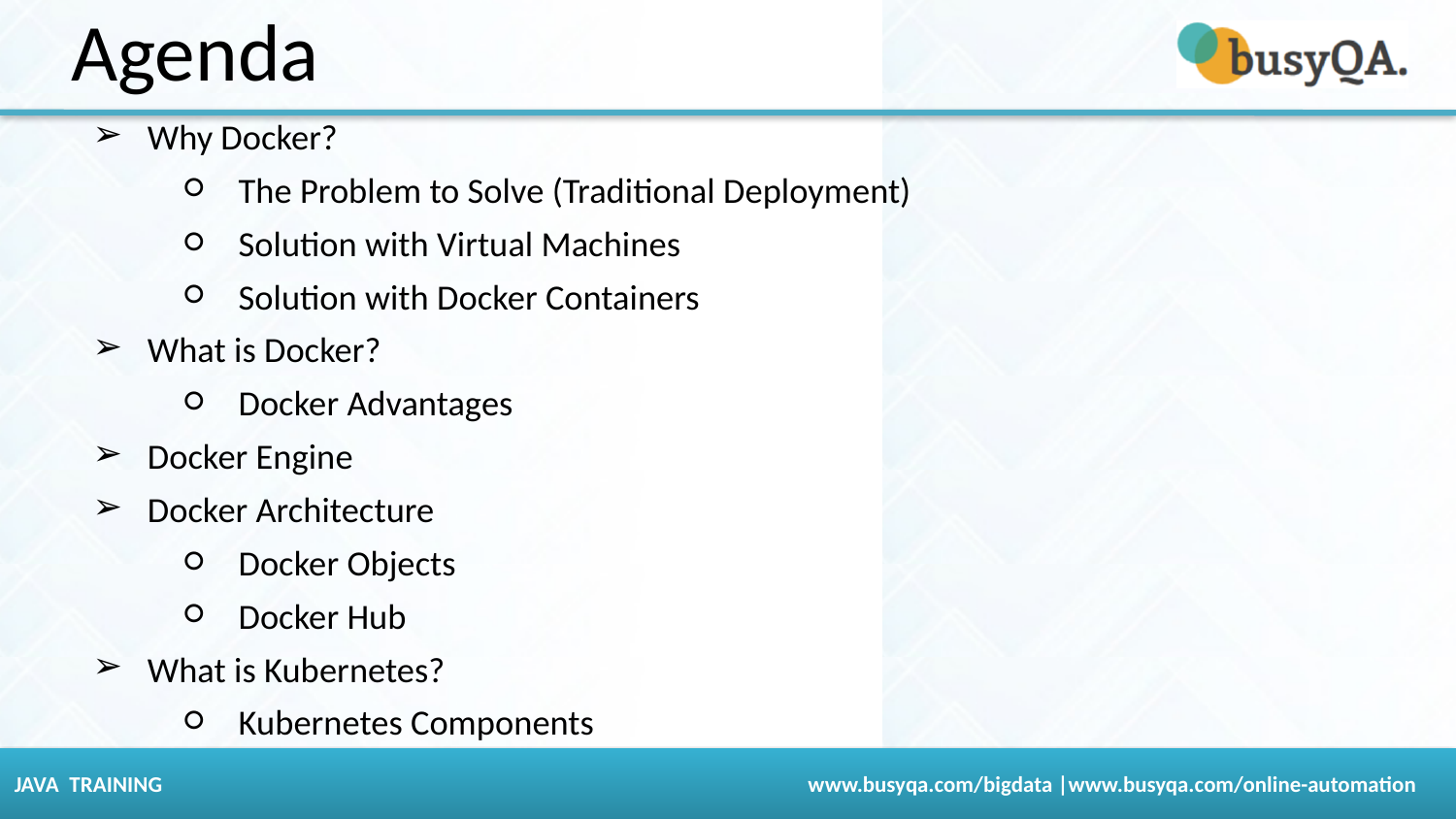

Agenda
Why Docker?
The Problem to Solve (Traditional Deployment)
Solution with Virtual Machines
Solution with Docker Containers
What is Docker?
Docker Advantages
Docker Engine
Docker Architecture
Docker Objects
Docker Hub
What is Kubernetes?
Kubernetes Components
JAVA  TRAINING				             www.busyqa.com/bigdata |www.busyqa.com/online-automation